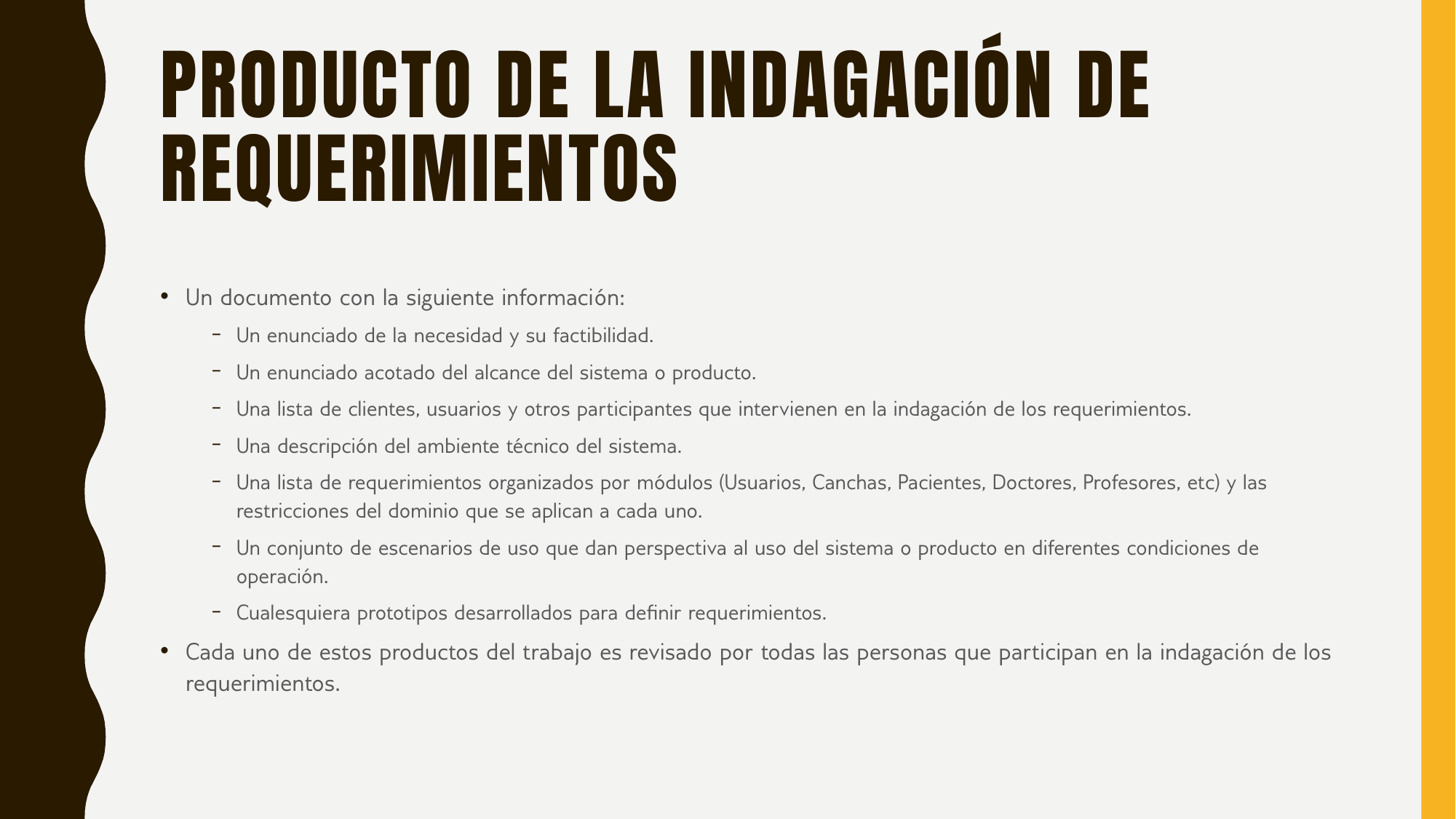

# Producto de la indagación de requerimientos
Un documento con la siguiente información:
Un enunciado de la necesidad y su factibilidad.
Un enunciado acotado del alcance del sistema o producto.
Una lista de clientes, usuarios y otros participantes que intervienen en la indagación de los requerimientos.
Una descripción del ambiente técnico del sistema.
Una lista de requerimientos organizados por módulos (Usuarios, Canchas, Pacientes, Doctores, Profesores, etc) y las restricciones del dominio que se aplican a cada uno.
Un conjunto de escenarios de uso que dan perspectiva al uso del sistema o producto en diferentes condiciones de operación.
Cualesquiera prototipos desarrollados para definir requerimientos.
Cada uno de estos productos del trabajo es revisado por todas las personas que participan en la indagación de los requerimientos.